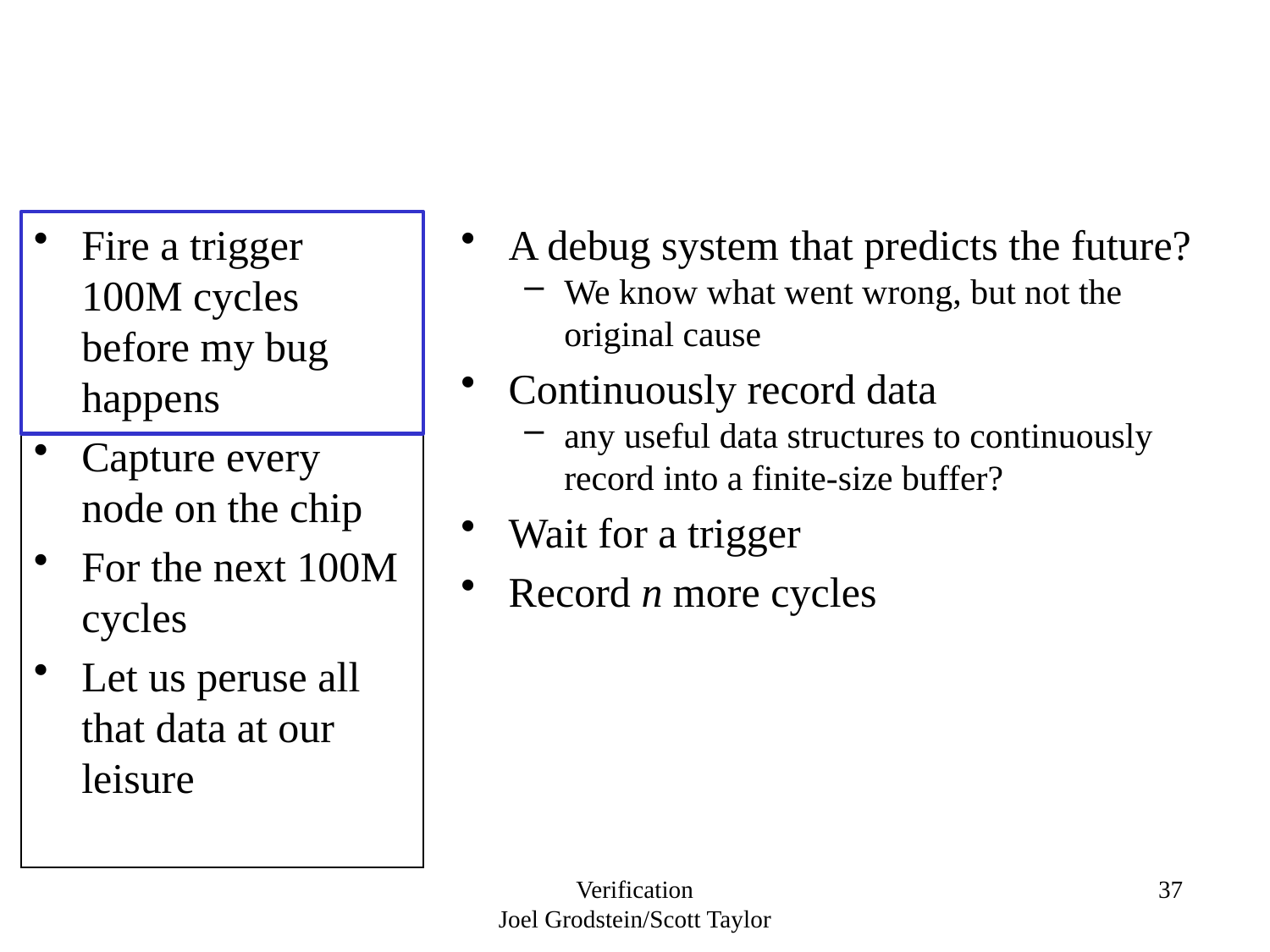

Fire a trigger 100M cycles before my bug happens
Capture every node on the chip
For the next 100M cycles
Let us peruse all that data at our leisure

A debug system that predicts the future?
We know what went wrong, but not the original cause
Continuously record data
any useful data structures to continuously record into a finite-size buffer?
Wait for a trigger
Record n more cycles

Verification
Joel Grodstein/Scott Taylor